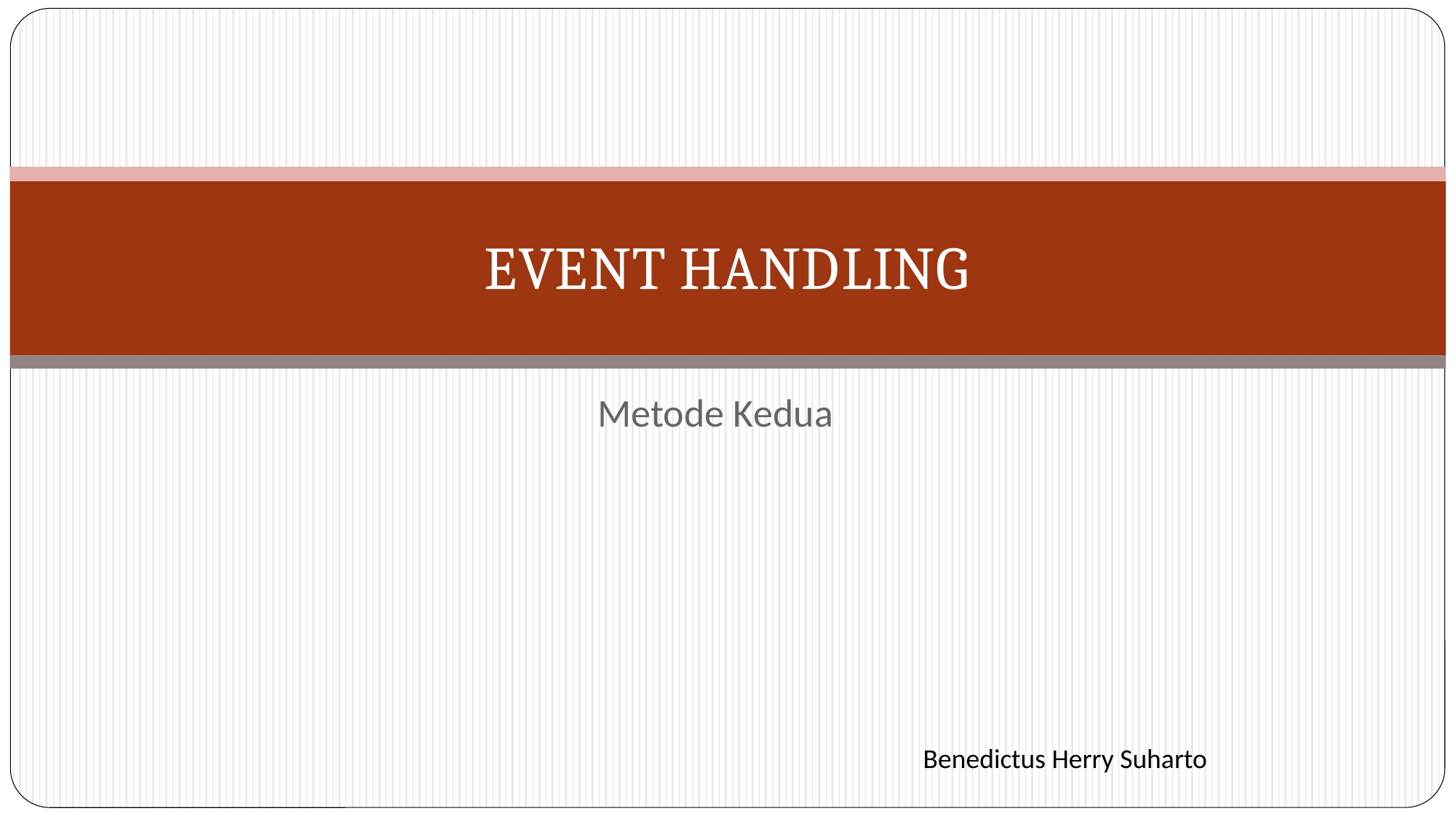

# EVENT HANDLING
Metode Kedua
Benedictus Herry Suharto